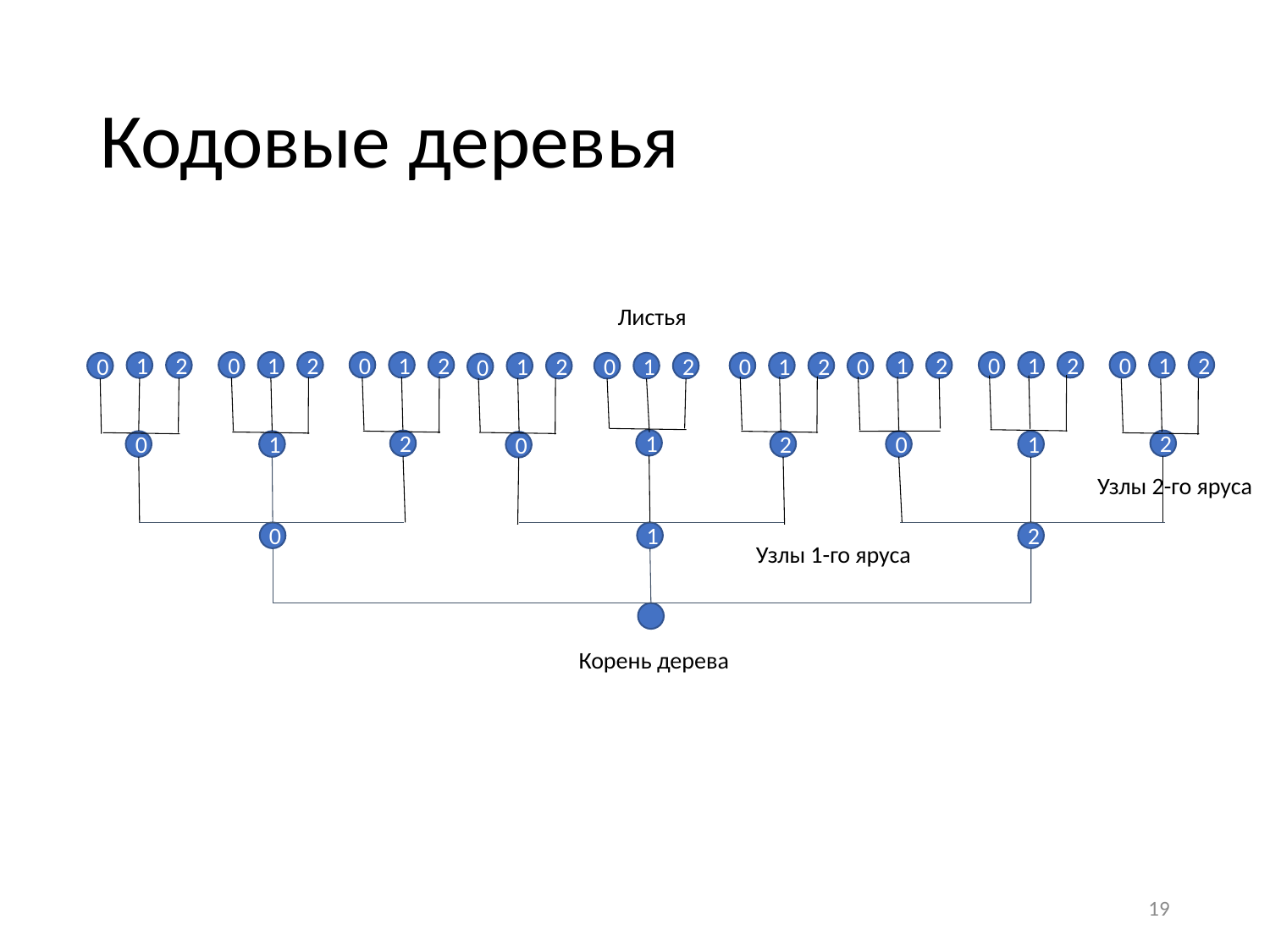

# Кодовые деревья
Листья
2
0
0
0
2
1
0
2
2
1
1
1
2
1
2
1
0
2
1
0
0
2
0
1
2
1
0
1
2
2
2
0
1
0
1
0
Узлы 2-го яруса
0
1
2
Узлы 1-го яруса

Корень дерева
19